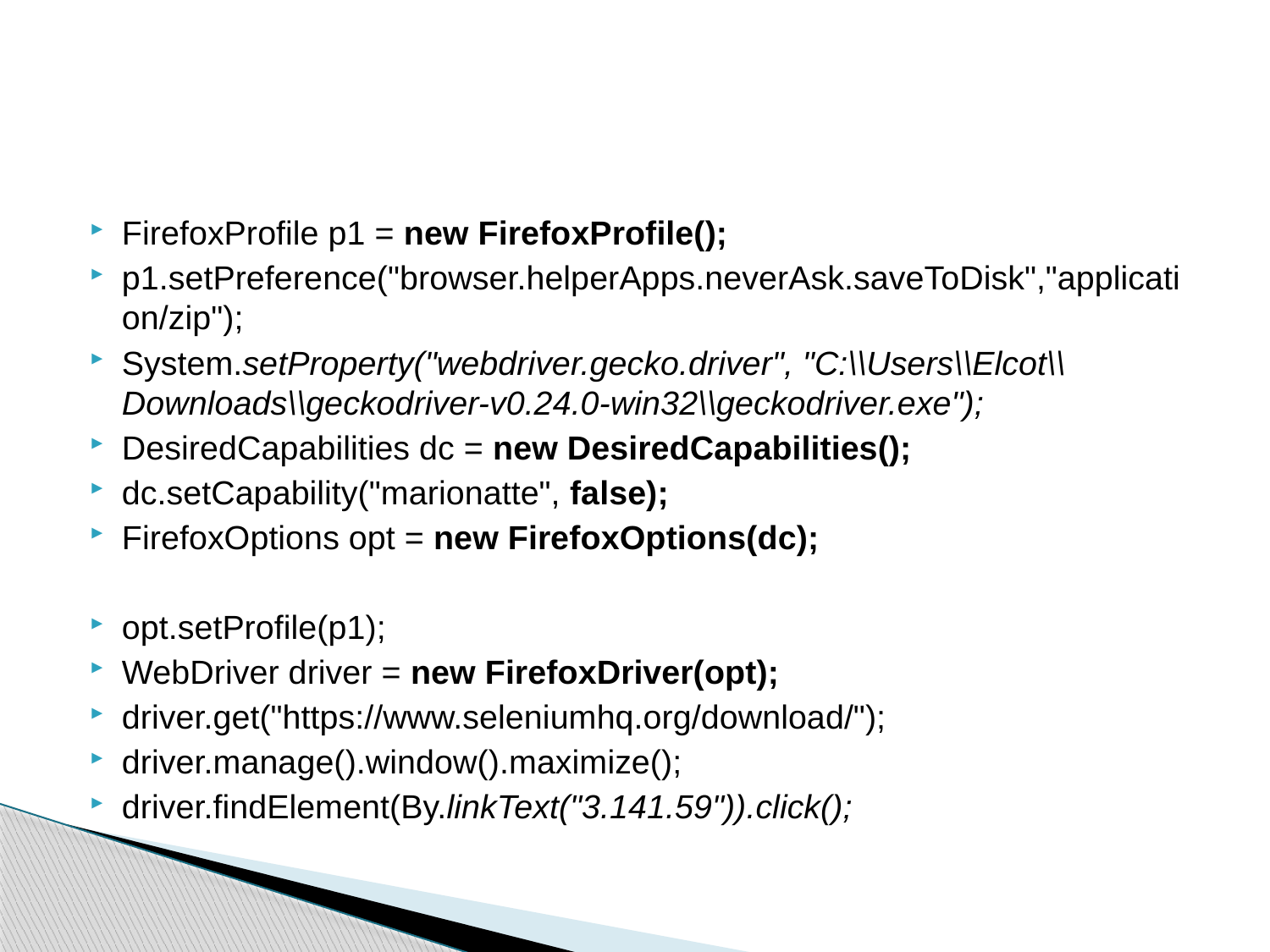

#
FirefoxProfile p1 = new FirefoxProfile();
p1.setPreference("browser.helperApps.neverAsk.saveToDisk","application/zip");
System.setProperty("webdriver.gecko.driver", "C:\\Users\\Elcot\\Downloads\\geckodriver-v0.24.0-win32\\geckodriver.exe");
DesiredCapabilities dc = new DesiredCapabilities();
dc.setCapability("marionatte", false);
FirefoxOptions opt = new FirefoxOptions(dc);

opt.setProfile(p1);
WebDriver driver = new FirefoxDriver(opt);
driver.get("https://www.seleniumhq.org/download/");
driver.manage().window().maximize();
driver.findElement(By.linkText("3.141.59")).click();